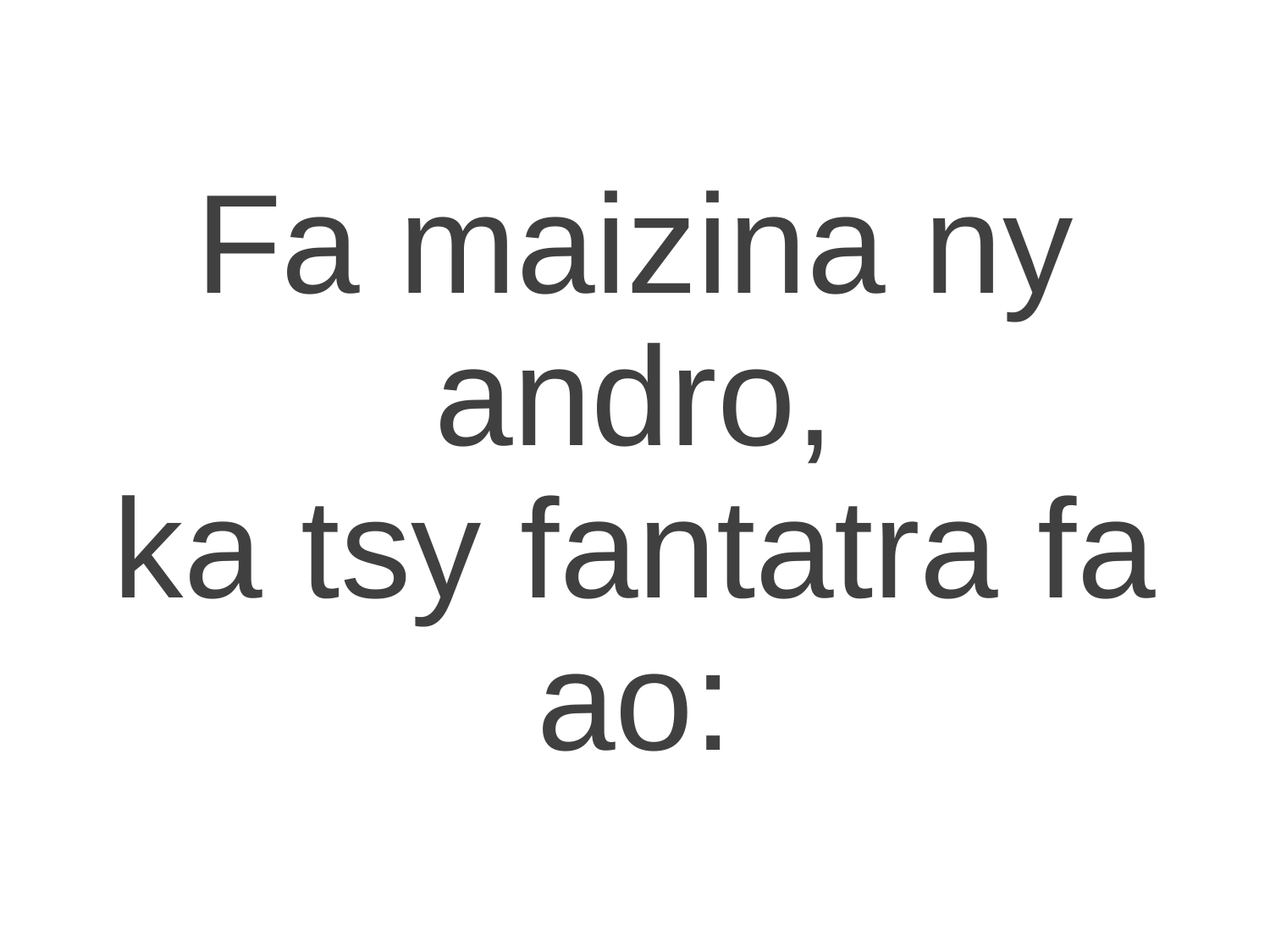

Fa maizina ny andro,
ka tsy fantatra fa ao: